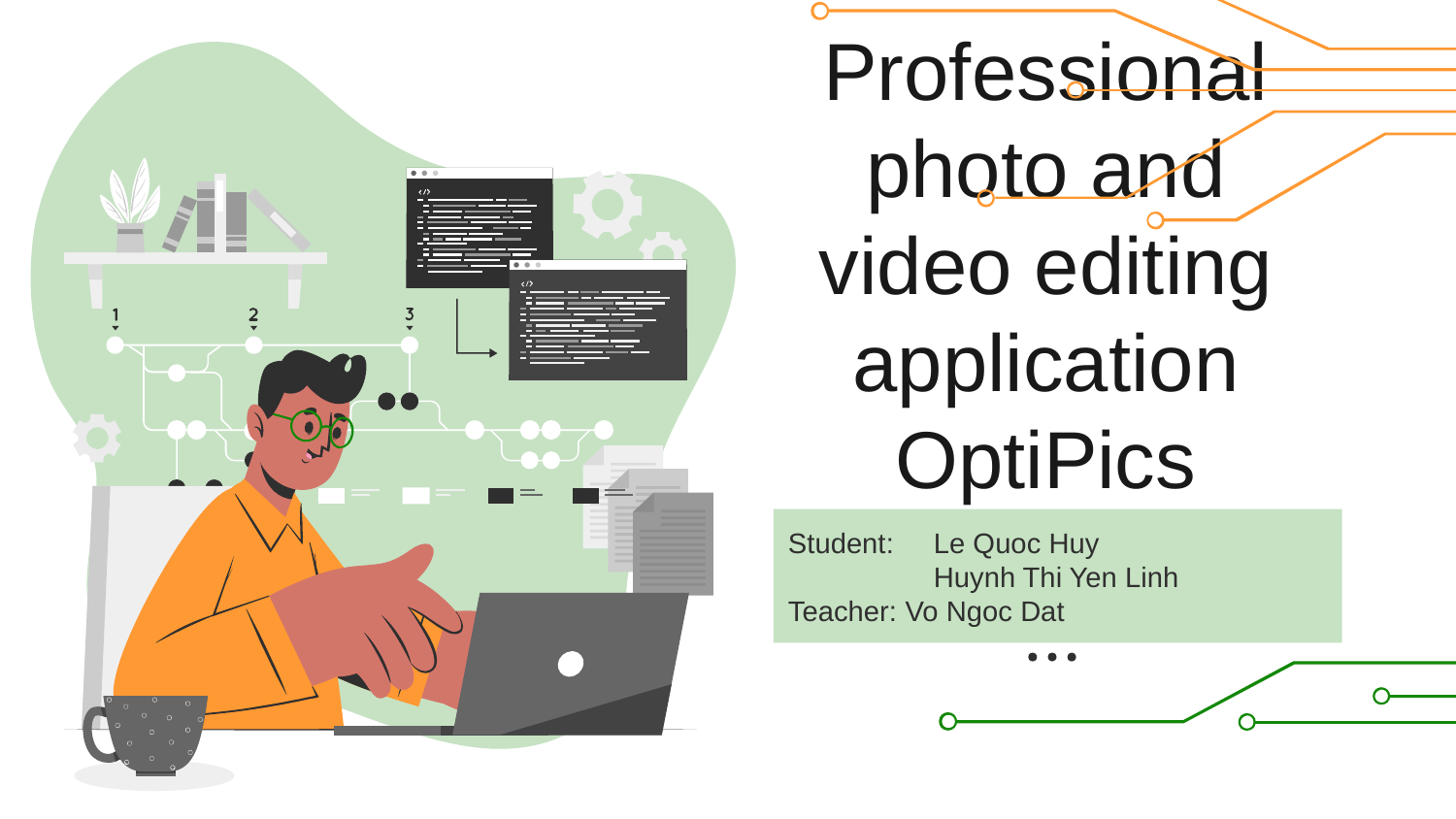

# Professional photo and video editing application OptiPics
Student:	Le Quoc Huy
	Huynh Thi Yen Linh
Teacher: Vo Ngoc Dat